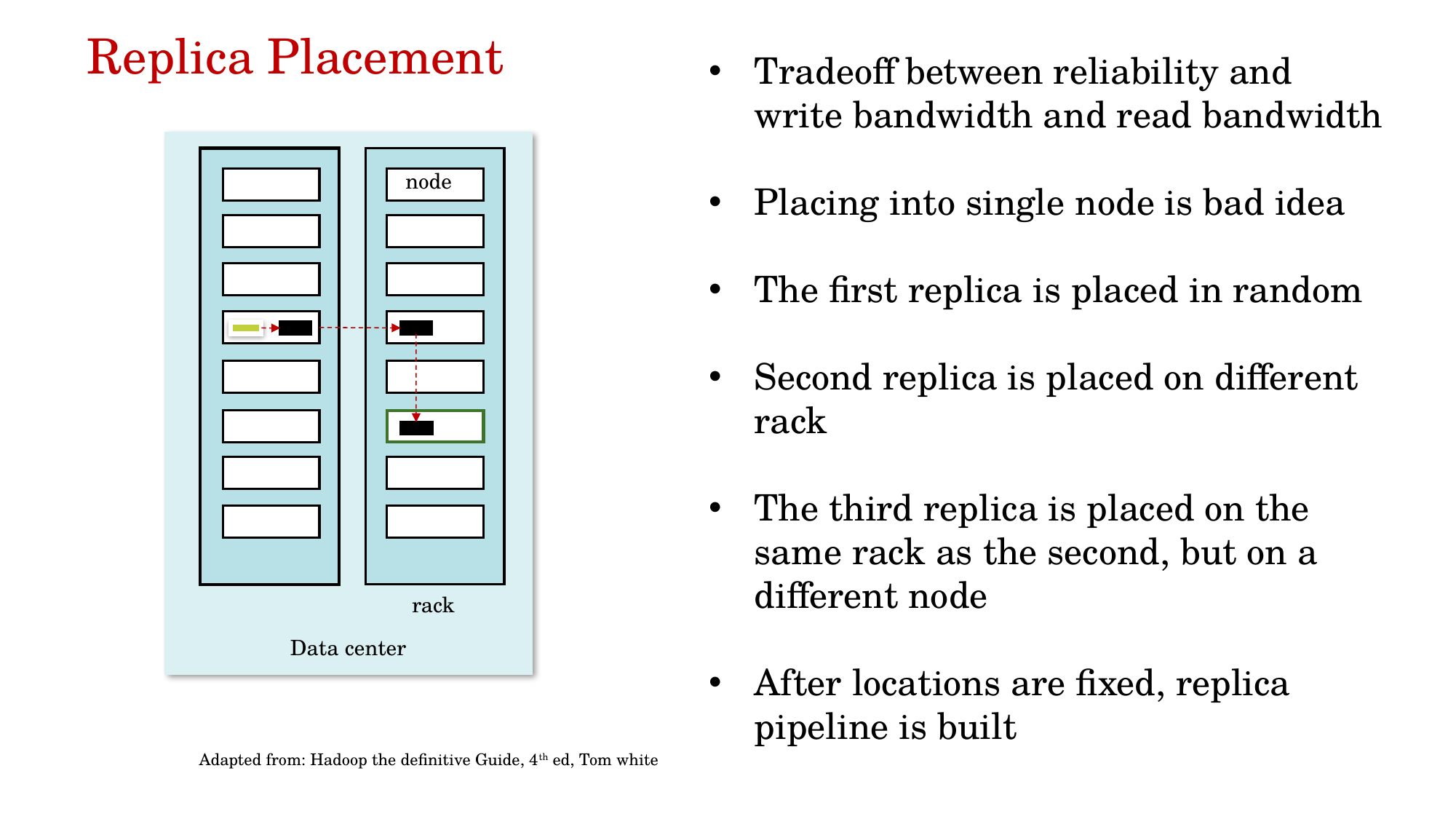

Replica Placement
Tradeoff between reliability and write bandwidth and read bandwidth

Placing into single node is bad idea

The first replica is placed in random

Second replica is placed on different rack

The third replica is placed on the same rack as the second, but on a different node

After locations are fixed, replica pipeline is built

node

rack
Data center
Adapted from: Hadoop the definitive Guide, 4th ed, Tom white